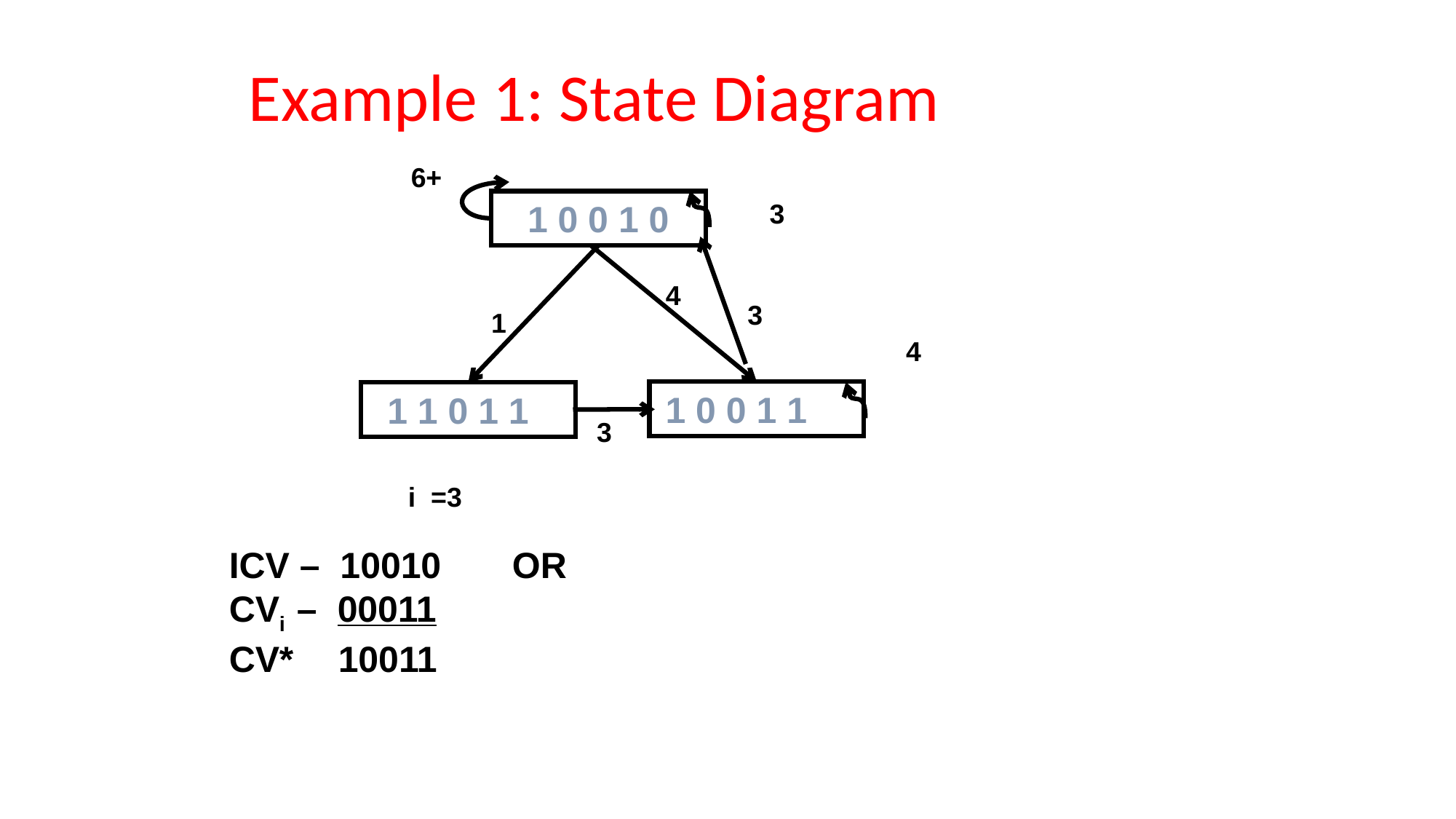

# Example 1: State Diagram
6+
3
1 0 0 1 0
4
3
1
4
1 0 0 1 1
1 1 0 1 1
3
i  =3
ICV –  10010       OR
CVi  –  00011
CV*	10011